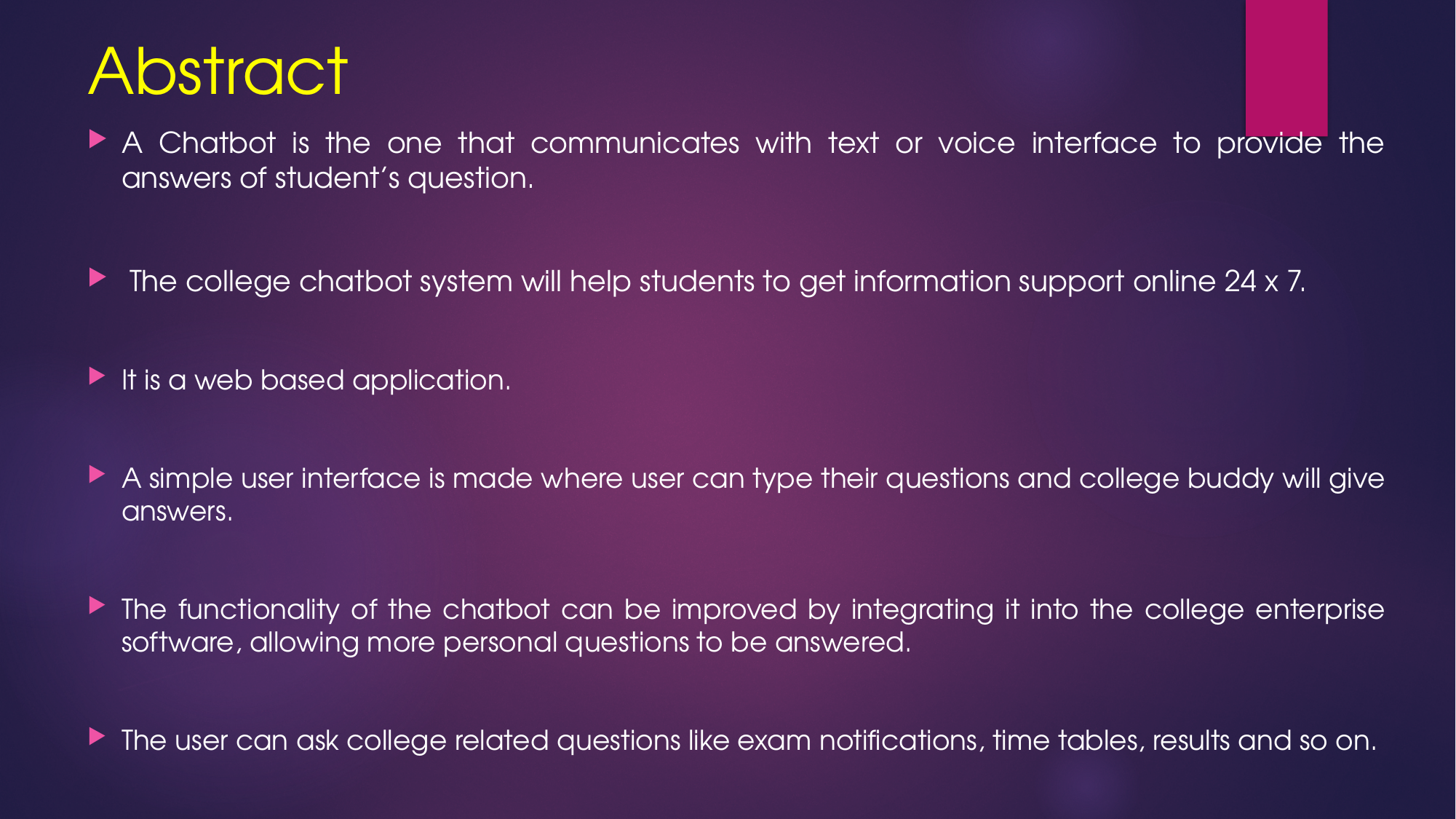

# Abstract
A Chatbot is the one that communicates with text or voice interface to provide the answers of student’s question.

 The college chatbot system will help students to get information support online 24 x 7.

It is a web based application.

A simple user interface is made where user can type their questions and college buddy will give answers.

The functionality of the chatbot can be improved by integrating it into the college enterprise software, allowing more personal questions to be answered.

The user can ask college related questions like exam notifications, time tables, results and so on.